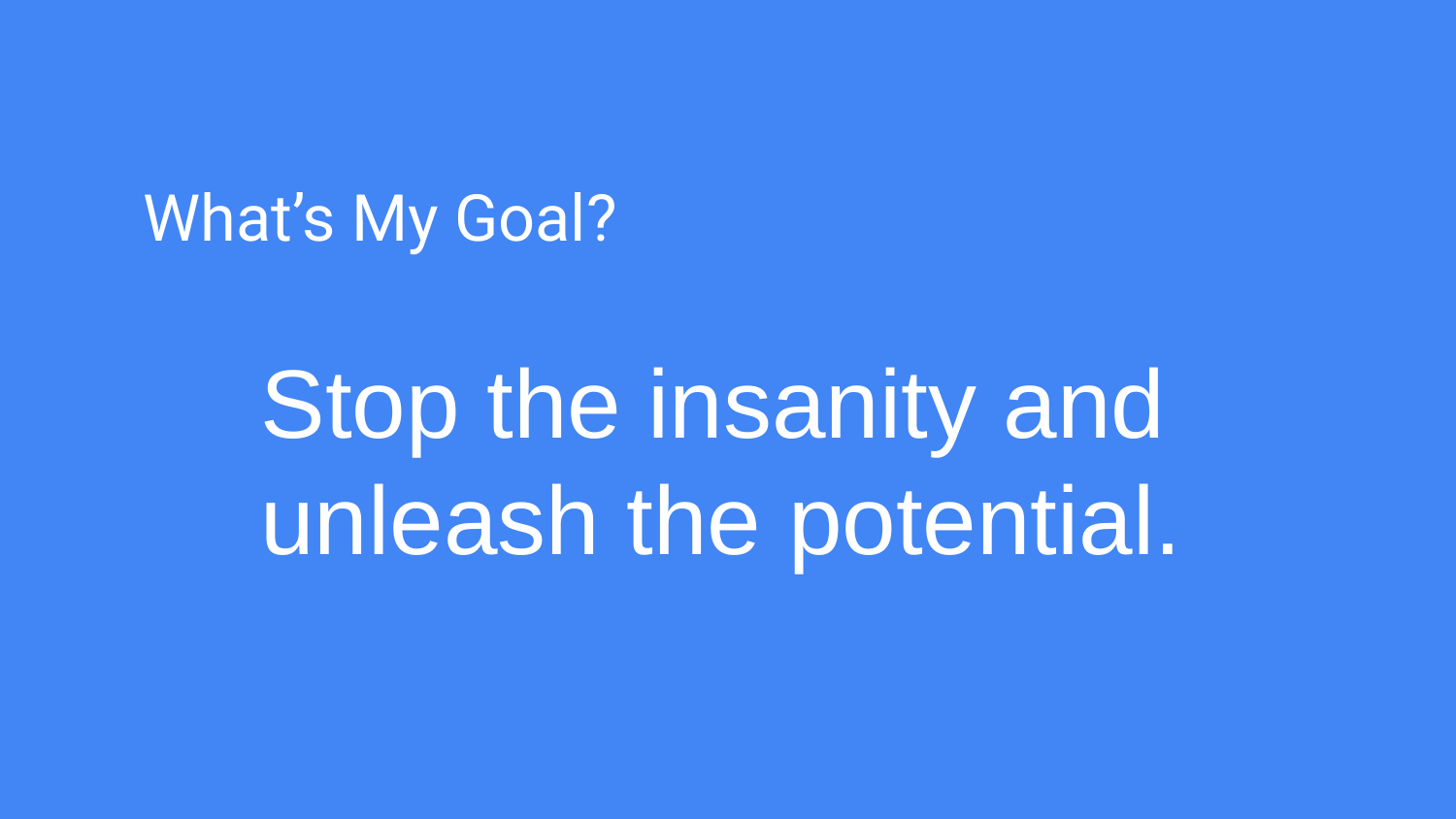

# What’s My Goal?
Stop the insanity and unleash the potential.